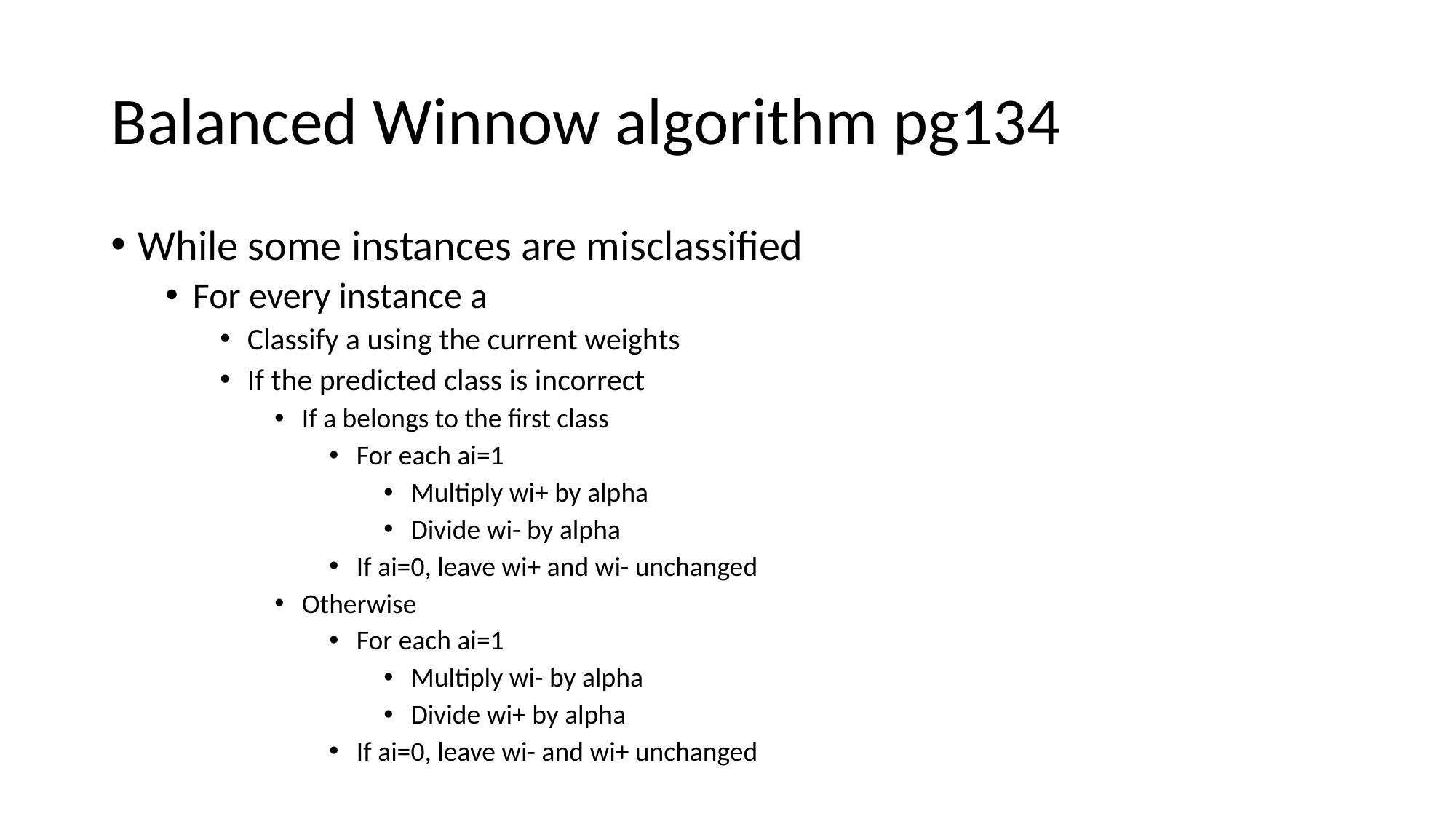

# Balanced Winnow algorithm pg134
While some instances are misclassified
For every instance a
Classify a using the current weights
If the predicted class is incorrect
If a belongs to the first class
For each ai=1
Multiply wi+ by alpha
Divide wi- by alpha
If ai=0, leave wi+ and wi- unchanged
Otherwise
For each ai=1
Multiply wi- by alpha
Divide wi+ by alpha
If ai=0, leave wi- and wi+ unchanged